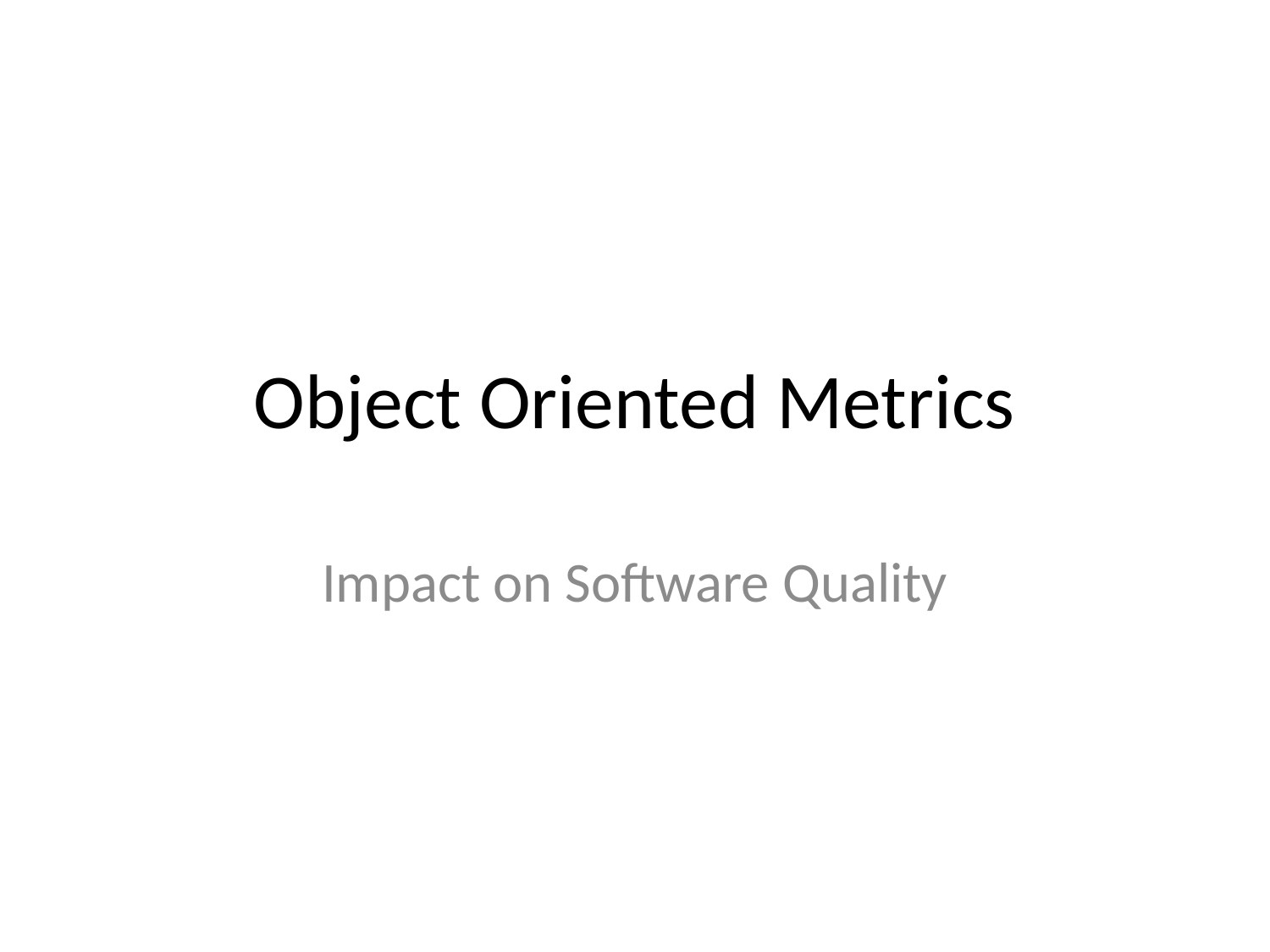

# Object Oriented Metrics
Impact on Software Quality